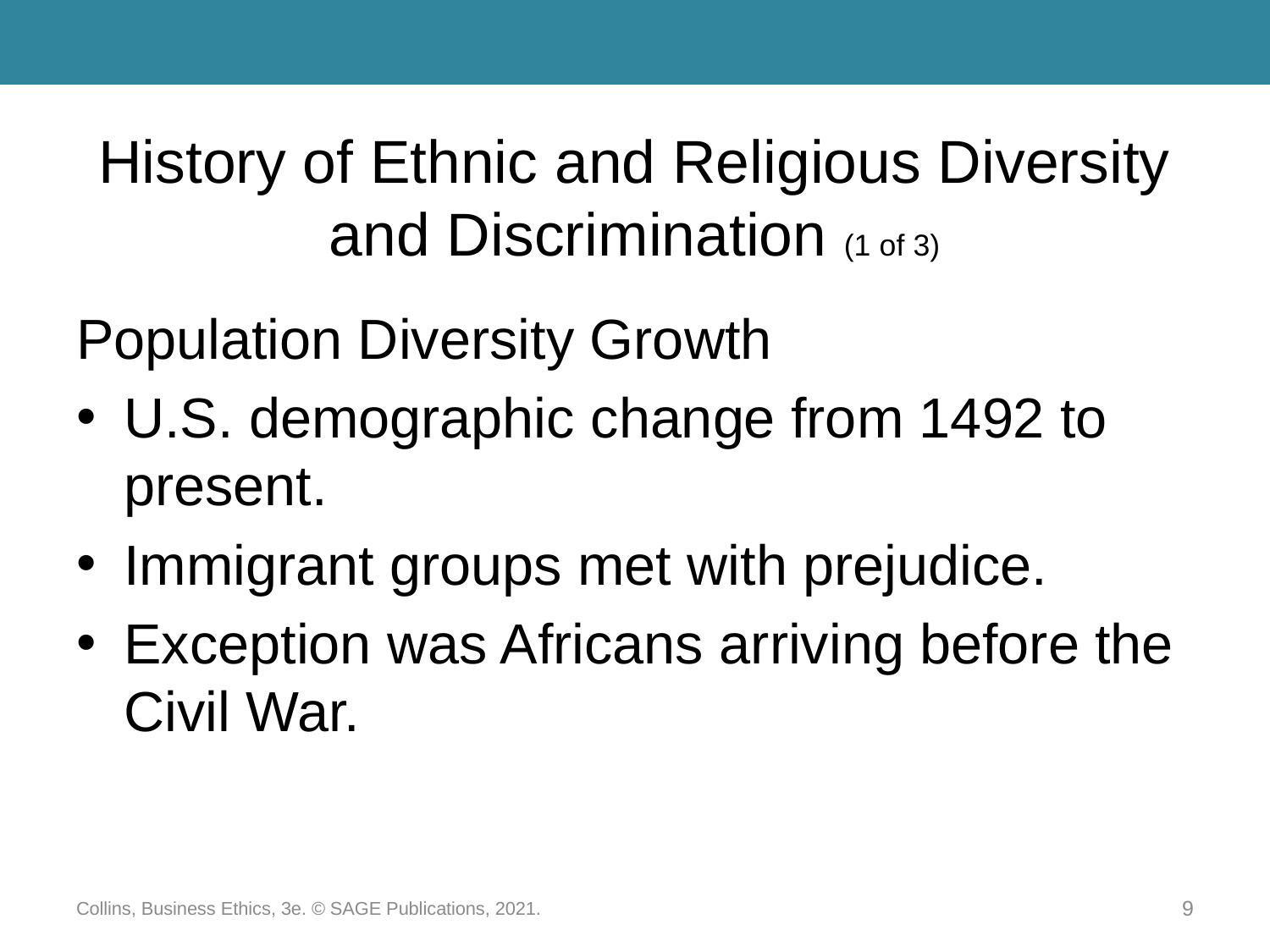

# History of Ethnic and Religious Diversity and Discrimination (1 of 3)
Population Diversity Growth
U.S. demographic change from 1492 to present.
Immigrant groups met with prejudice.
Exception was Africans arriving before the Civil War.
Collins, Business Ethics, 3e. © SAGE Publications, 2021.
9